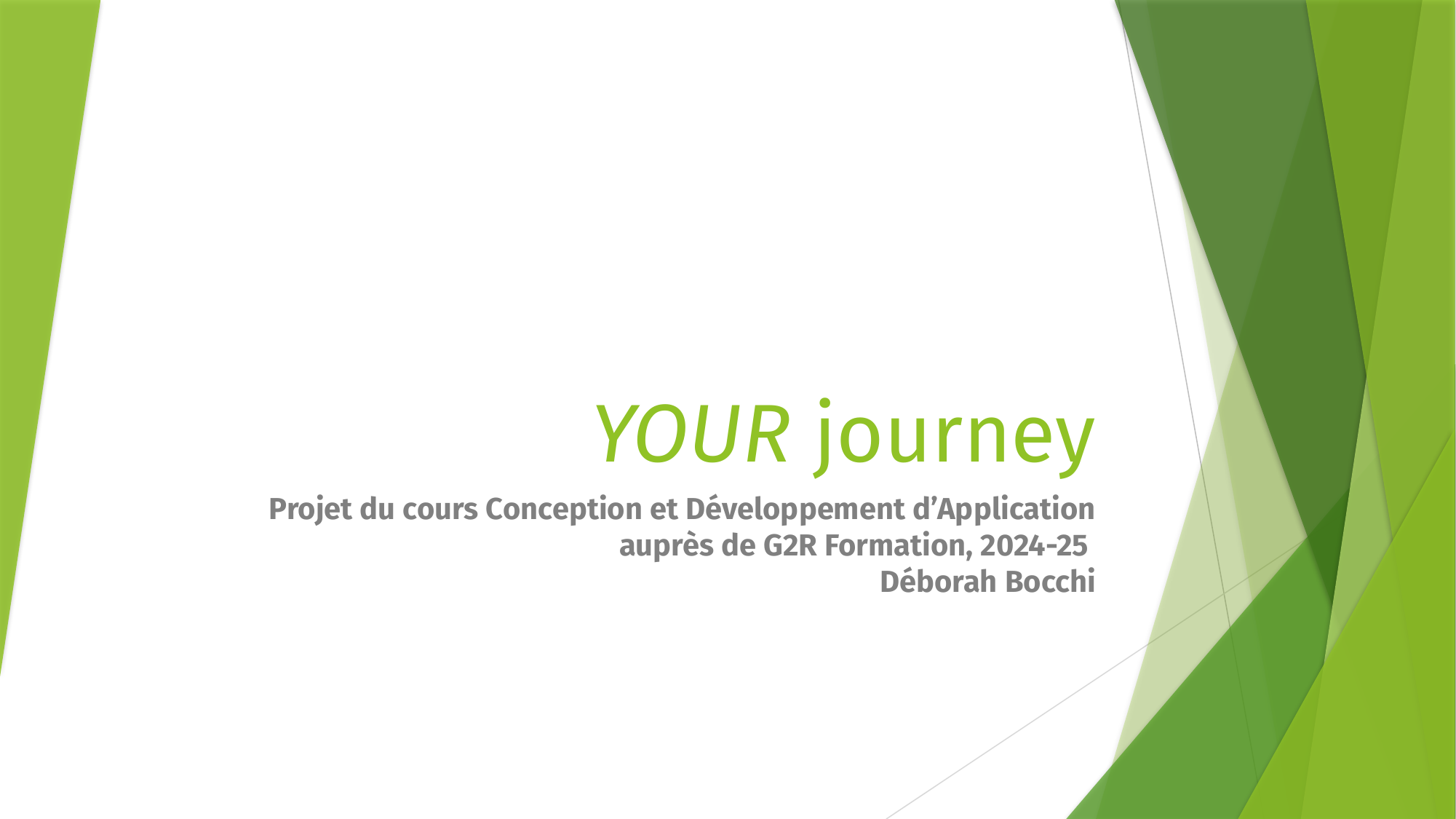

# YOUR journey
Projet du cours Conception et Développement d’Application auprès de G2R Formation, 2024-25
Déborah Bocchi